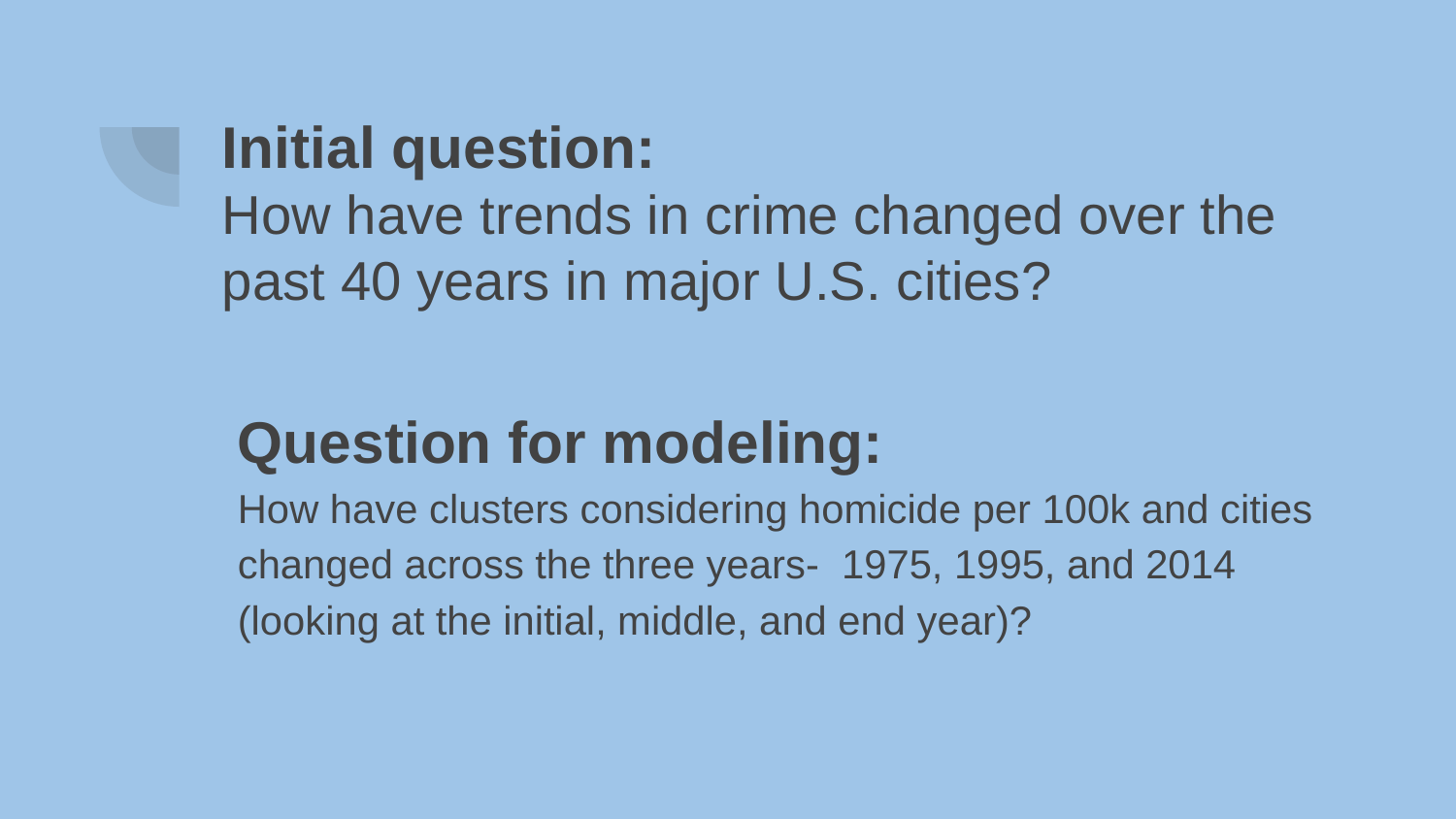

# Initial question:
How have trends in crime changed over the past 40 years in major U.S. cities?
Question for modeling:
How have clusters considering homicide per 100k and cities changed across the three years-  1975, 1995, and 2014 (looking at the initial, middle, and end year)?